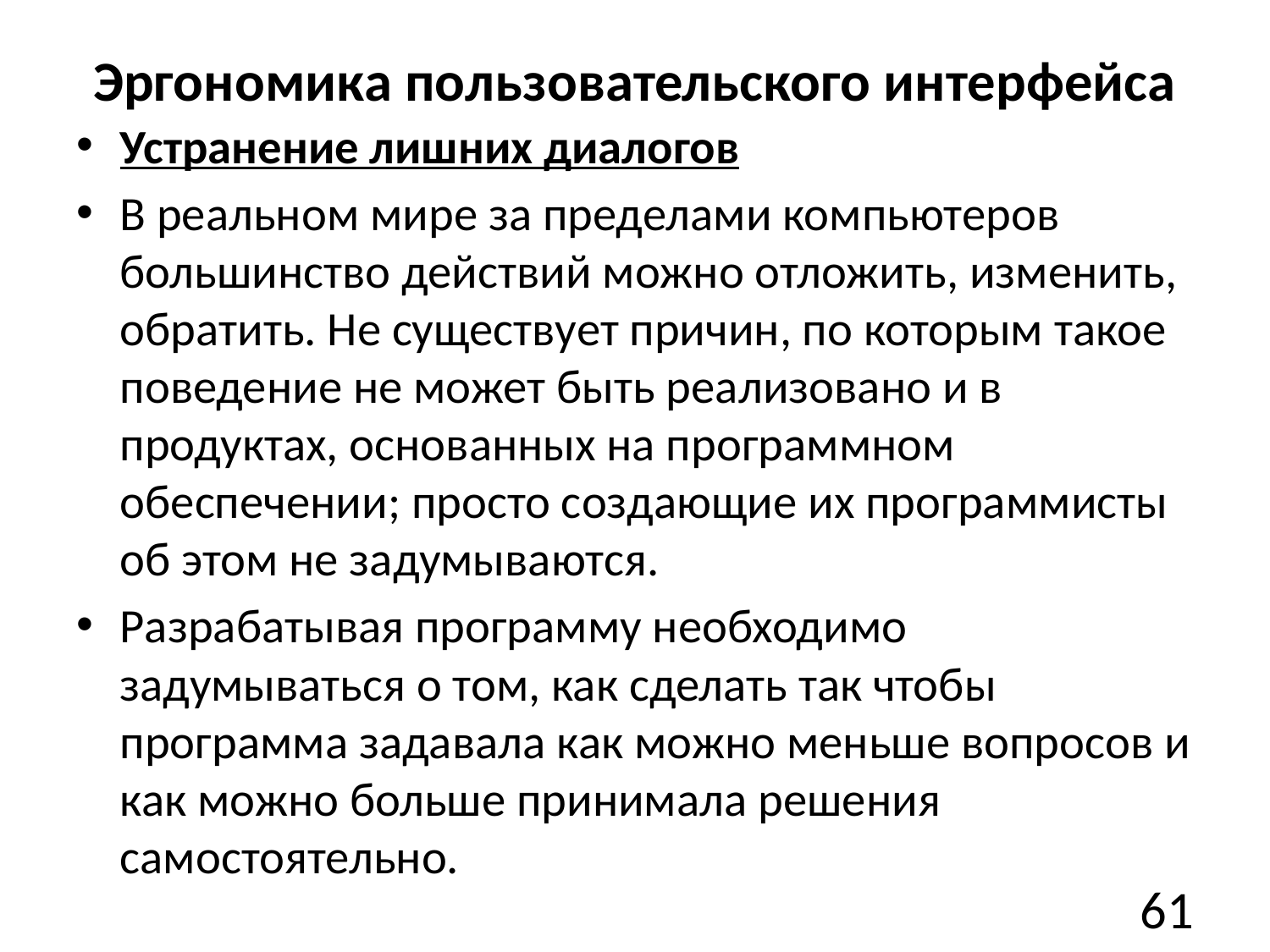

# Эргономика пользовательского интерфейса
Устранение лишних диалогов
В реальном мире за пределами компьютеров большинство действий можно отложить, изменить, обратить. Не существует причин, по которым такое поведение не может быть реализовано и в продуктах, основанных на программном обеспечении; просто создающие их программисты об этом не задумываются.
Разрабатывая программу необходимо задумываться о том, как сделать так чтобы программа задавала как можно меньше вопросов и как можно больше принимала решения самостоятельно.
61